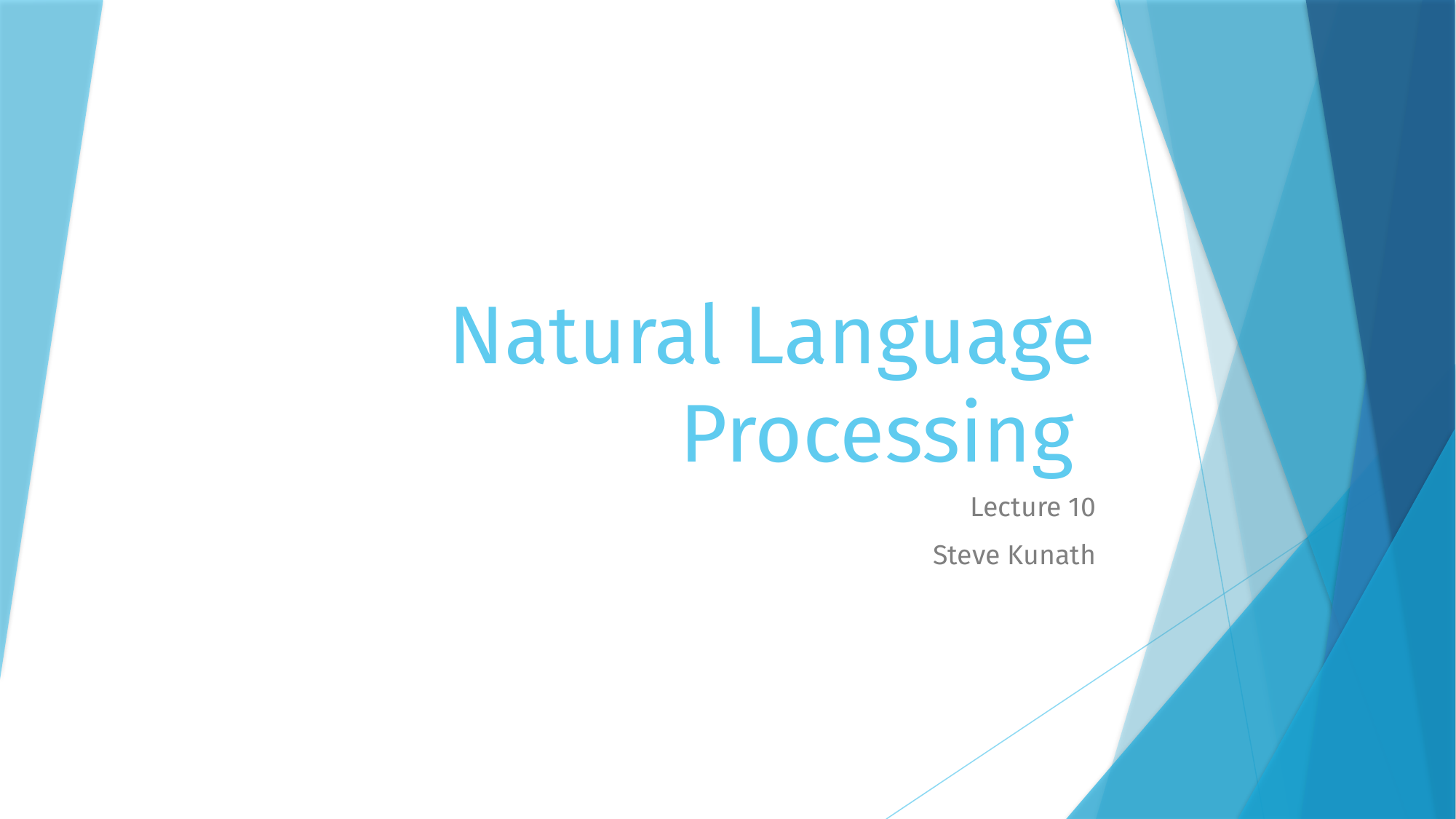

# Natural Language Processing
Lecture 10
Steve Kunath